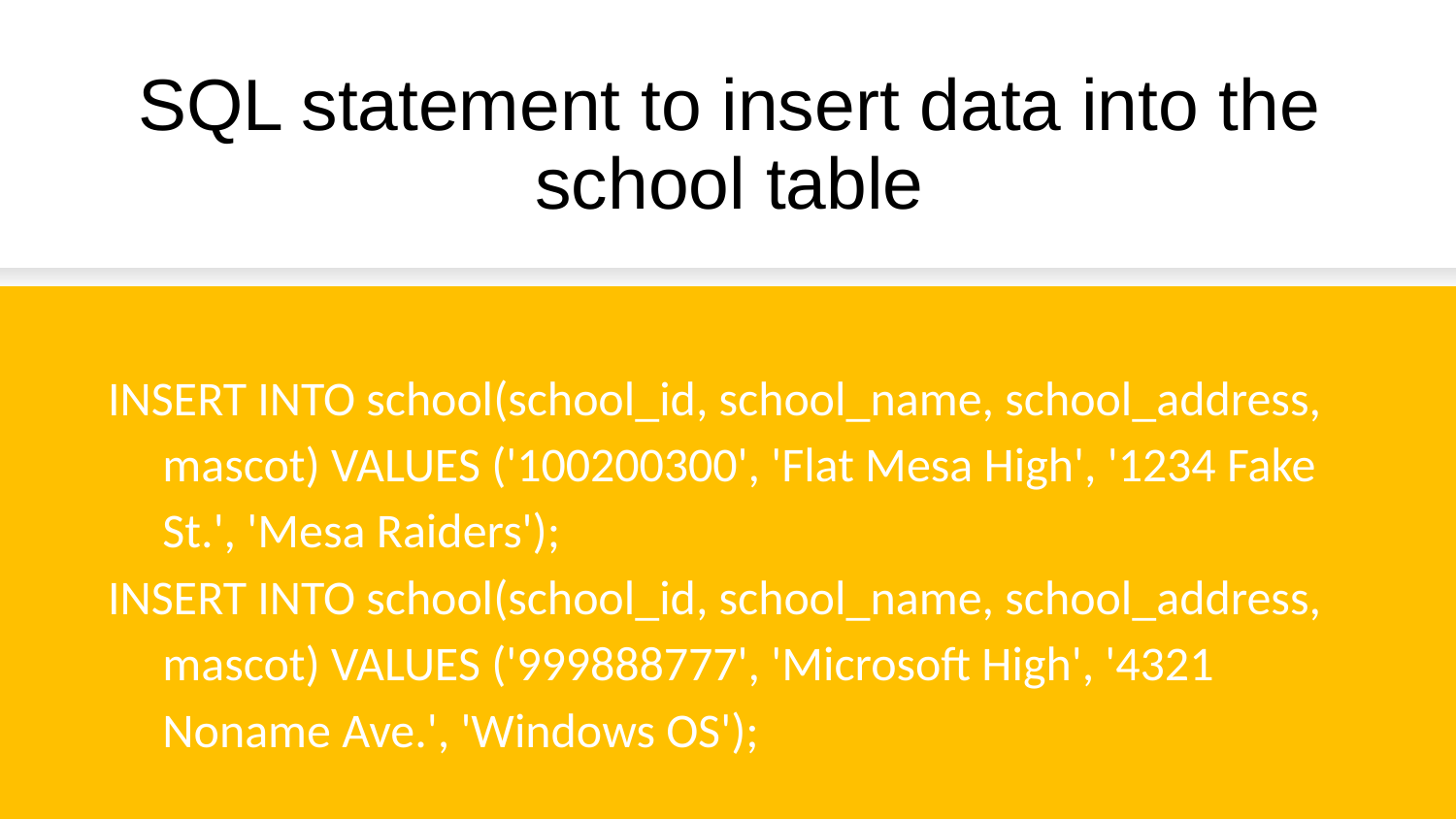

# SQL statement to insert data into the school table

INSERT INTO school(school_id, school_name, school_address, mascot) VALUES ('100200300', 'Flat Mesa High', '1234 Fake St.', 'Mesa Raiders');
INSERT INTO school(school_id, school_name, school_address, mascot) VALUES ('999888777', 'Microsoft High', '4321 Noname Ave.', 'Windows OS');